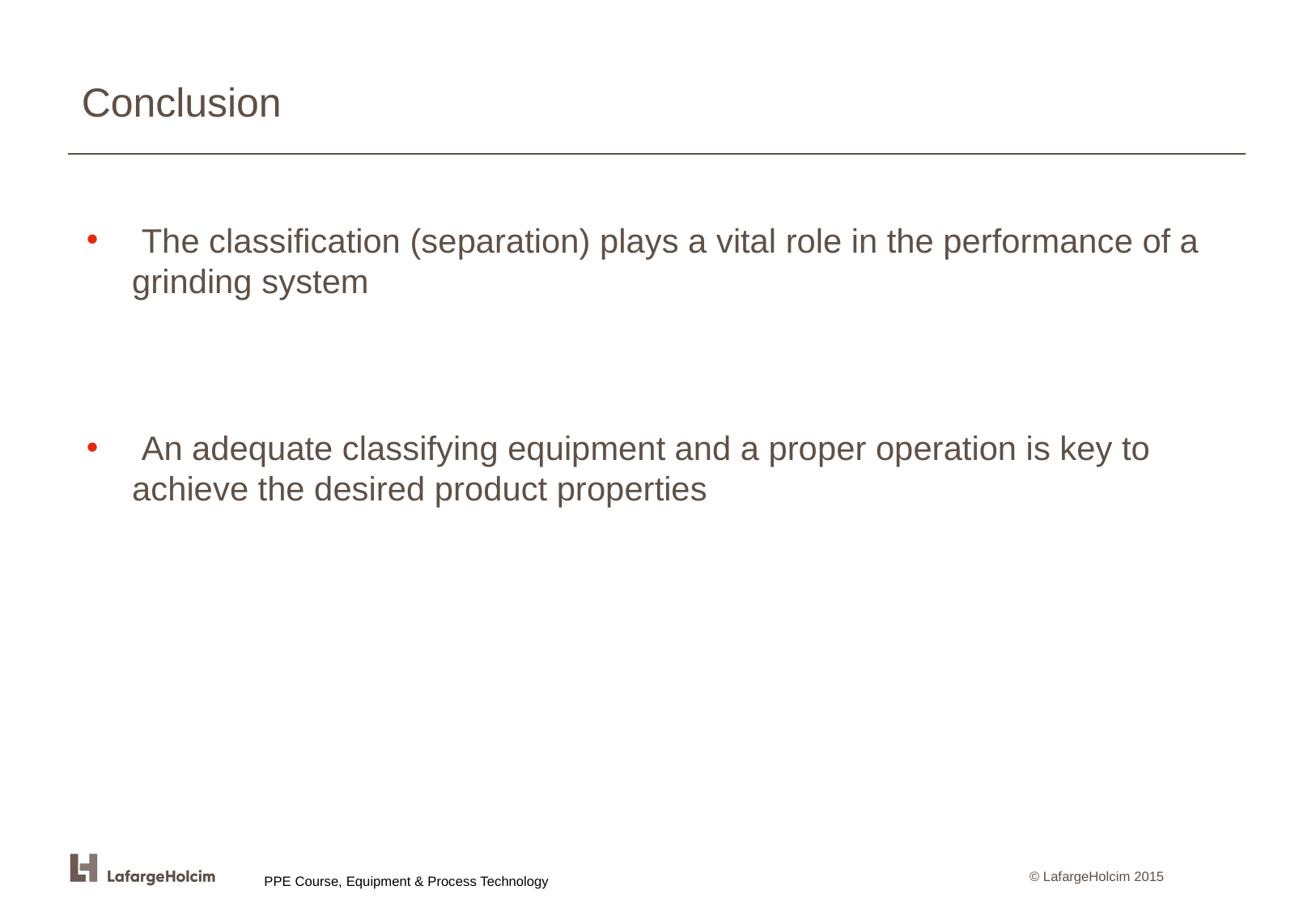

# Conclusion
 The classification (separation) plays a vital role in the performance of a grinding system

 An adequate classifying equipment and a proper operation is key to achieve the desired product properties